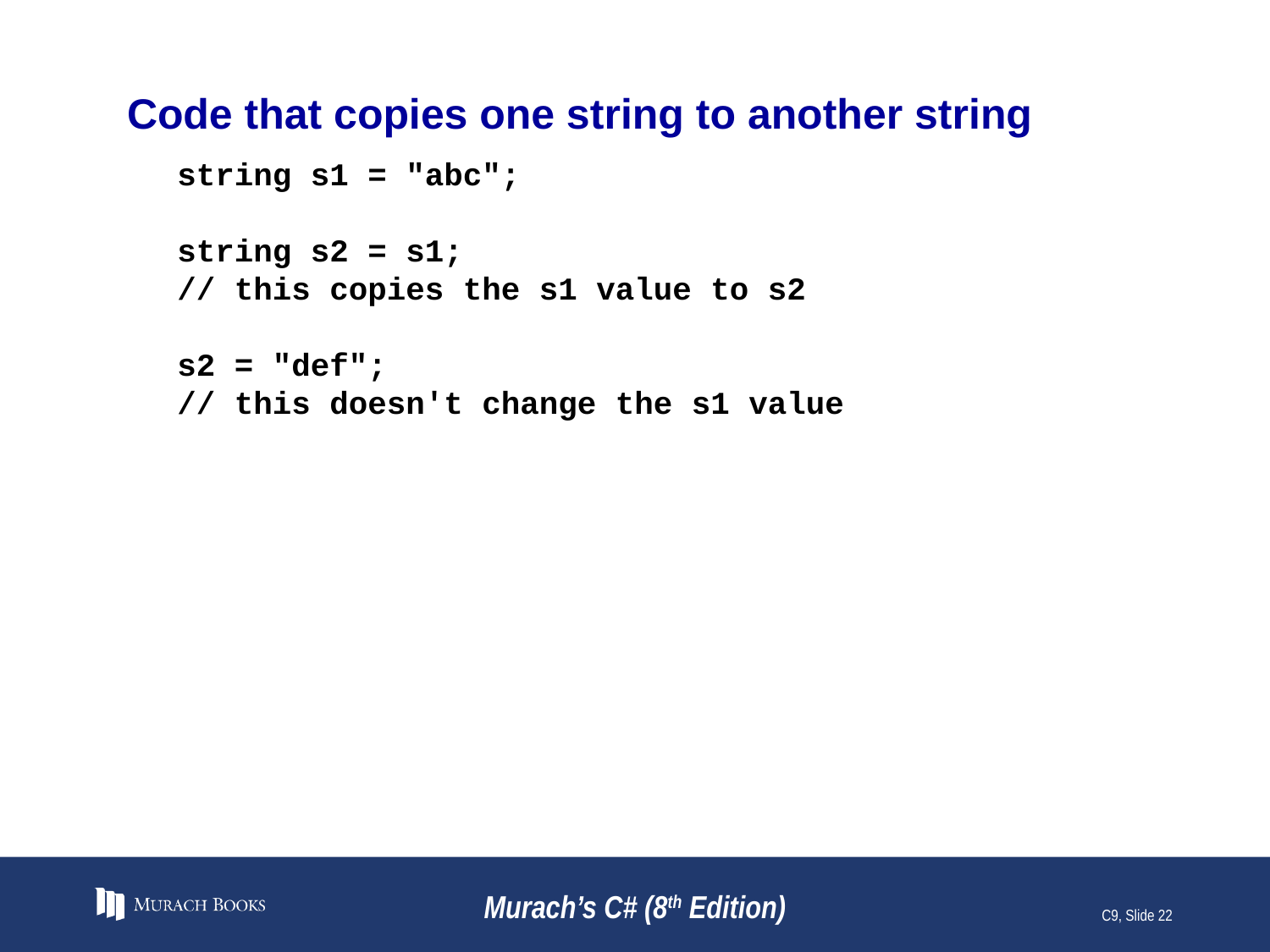

# Code that copies one string to another string
string s1 = "abc";

string s2 = s1;
// this copies the s1 value to s2

s2 = "def";
// this doesn't change the s1 value

Murach’s C# (8th Edition)

C9, Slide 22